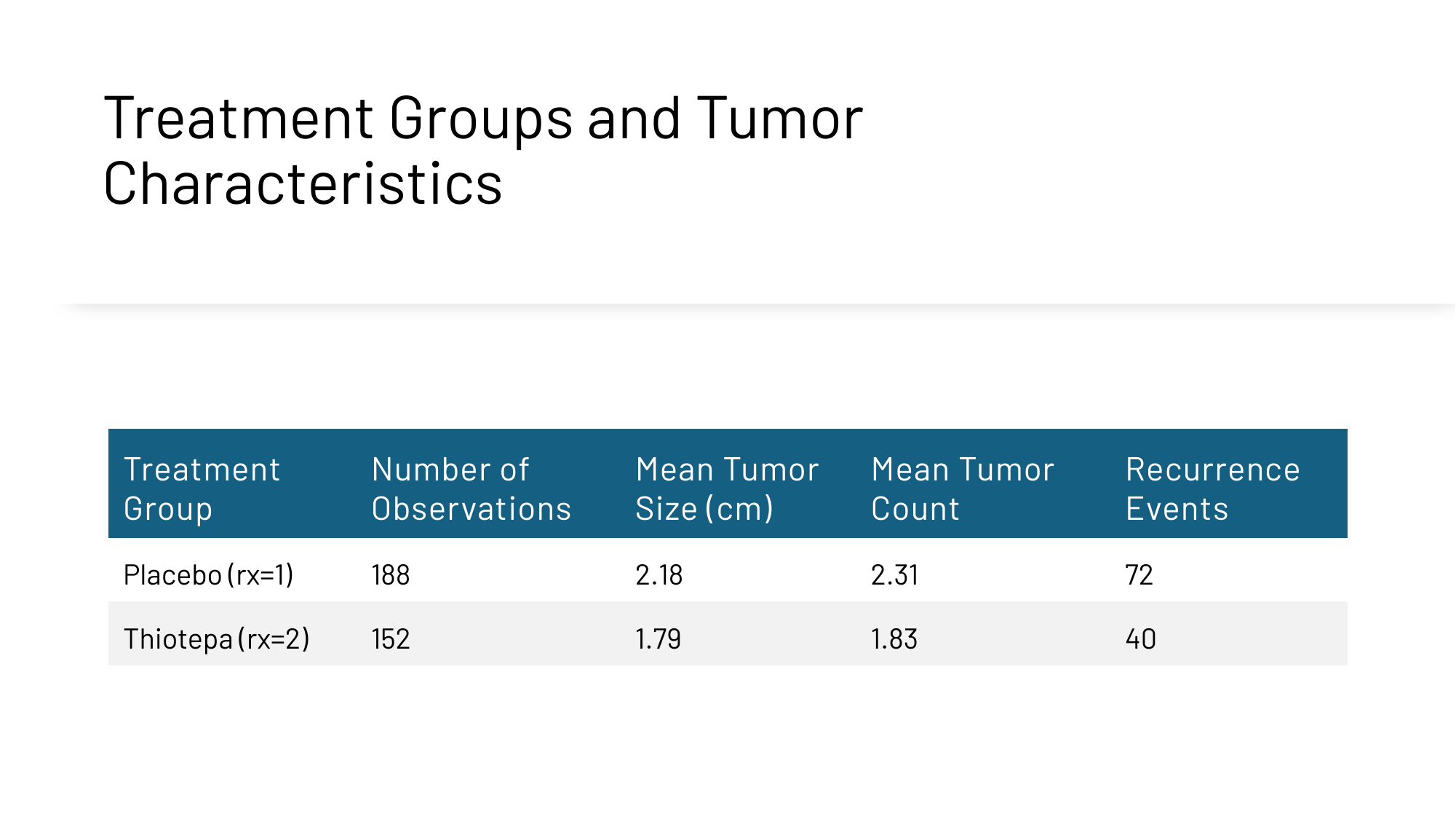

# Treatment Groups and Tumor Characteristics
| Treatment Group | Number of Observations | Mean Tumor Size (cm) | Mean Tumor Count | Recurrence Events |
| --- | --- | --- | --- | --- |
| Placebo (rx=1) | 188 | 2.18 | 2.31 | 72 |
| Thiotepa (rx=2) | 152 | 1.79 | 1.83 | 40 |